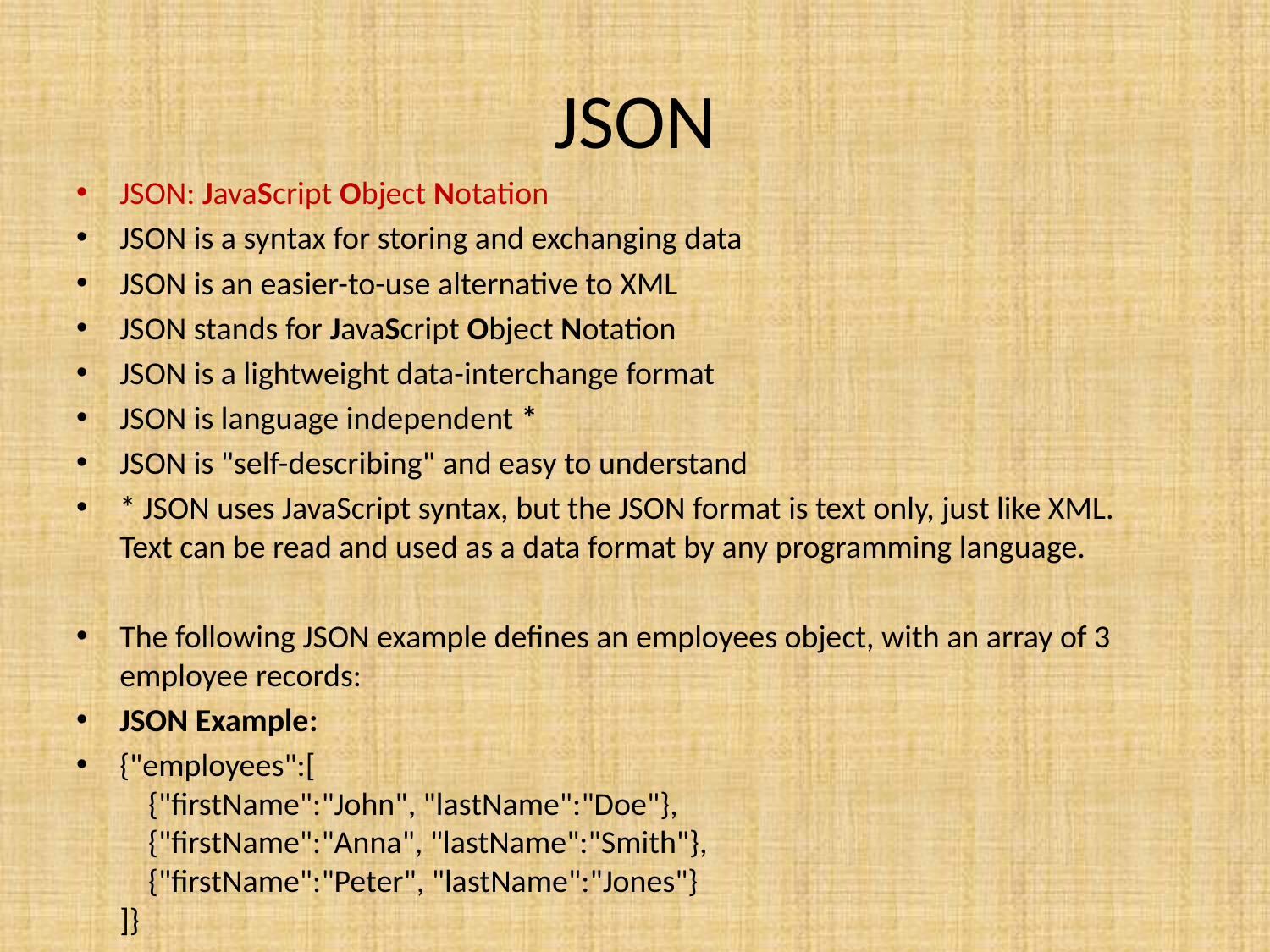

# JSON
JSON: JavaScript Object Notation
JSON is a syntax for storing and exchanging data
JSON is an easier-to-use alternative to XML
JSON stands for JavaScript Object Notation
JSON is a lightweight data-interchange format
JSON is language independent *
JSON is "self-describing" and easy to understand
* JSON uses JavaScript syntax, but the JSON format is text only, just like XML.
Text can be read and used as a data format by any programming language.

The following JSON example defines an employees object, with an array of 3 employee records:
JSON Example:
{"employees":[
    {"firstName":"John", "lastName":"Doe"},
    {"firstName":"Anna", "lastName":"Smith"},
    {"firstName":"Peter", "lastName":"Jones"}
]}